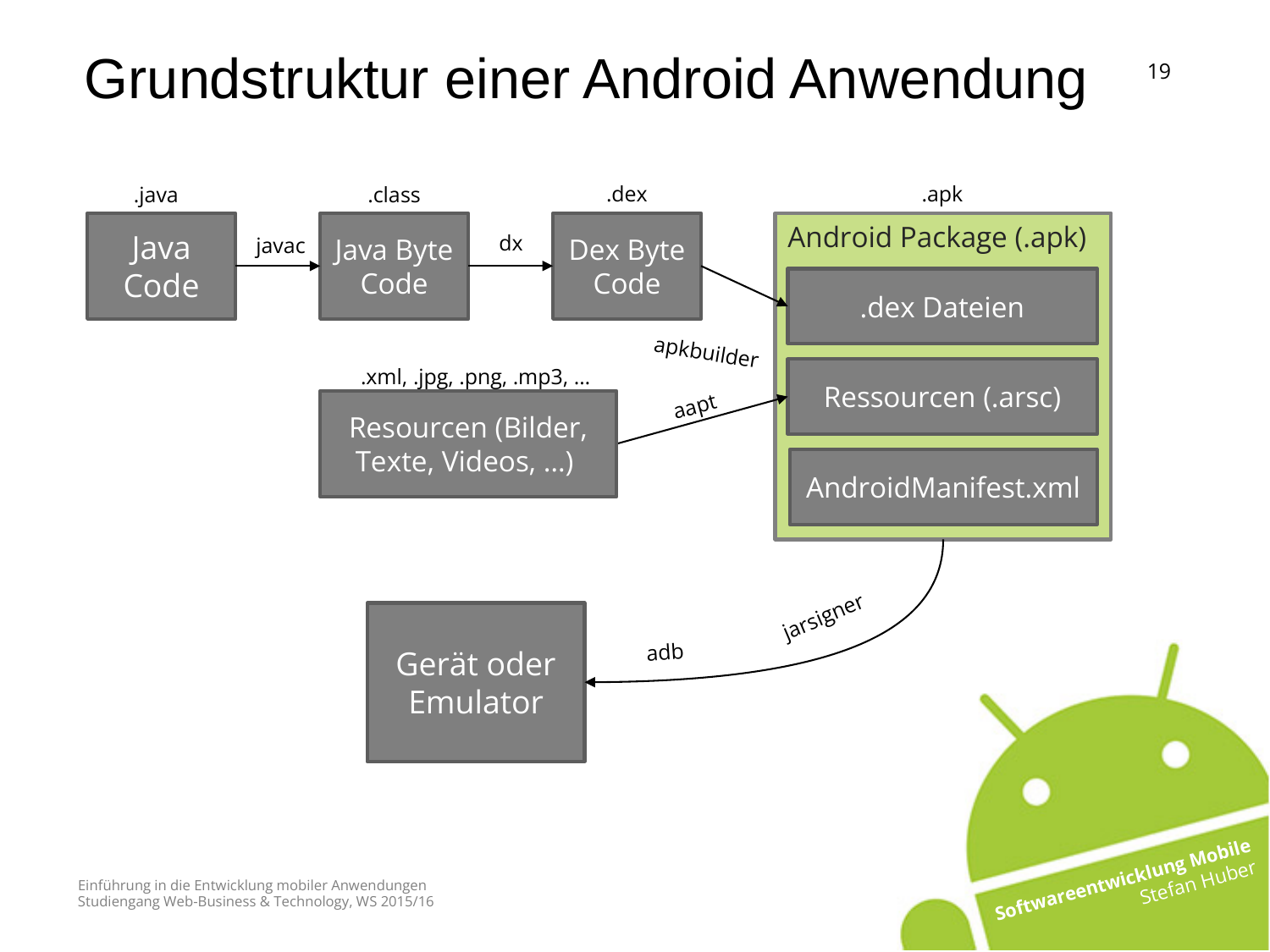

Grundstruktur einer Android Anwendung

.apk
.dex
.java
.class
Java
Code
Java Byte
Code
Dex Byte
Code
Android Package (.apk)

dx
javac
.dex Dateien
apkbuilder
.xml, .jpg, .png, .mp3, …
Ressourcen (.arsc)
aapt
Resourcen (Bilder, Texte, Videos, …)
AndroidManifest.xml
jarsigner
Gerät oder Emulator
adb
# Einführung in die Entwicklung mobiler Anwendungen